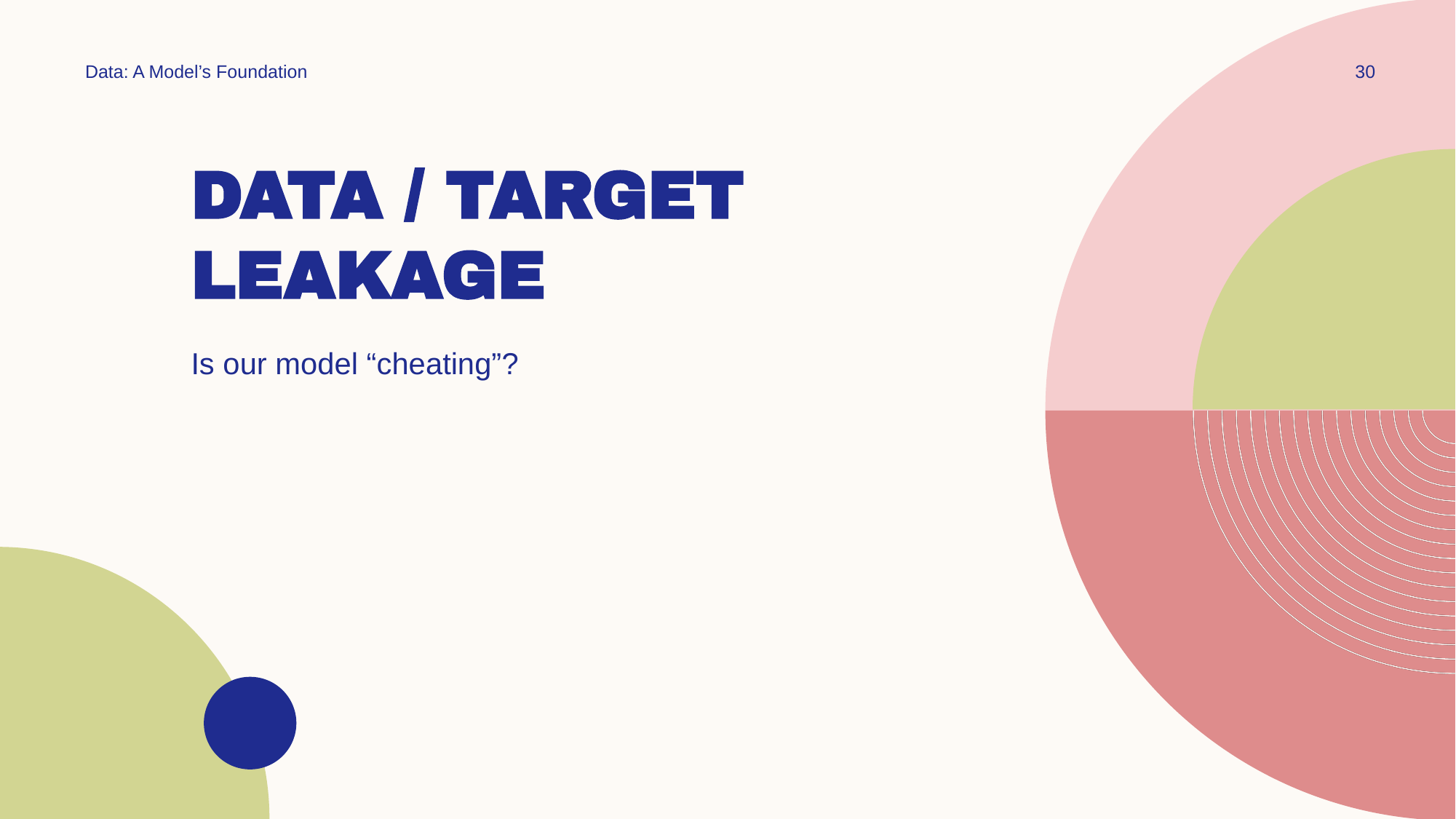

Data: A Model’s Foundation
30
# Data / Target Leakage
Is our model “cheating”?